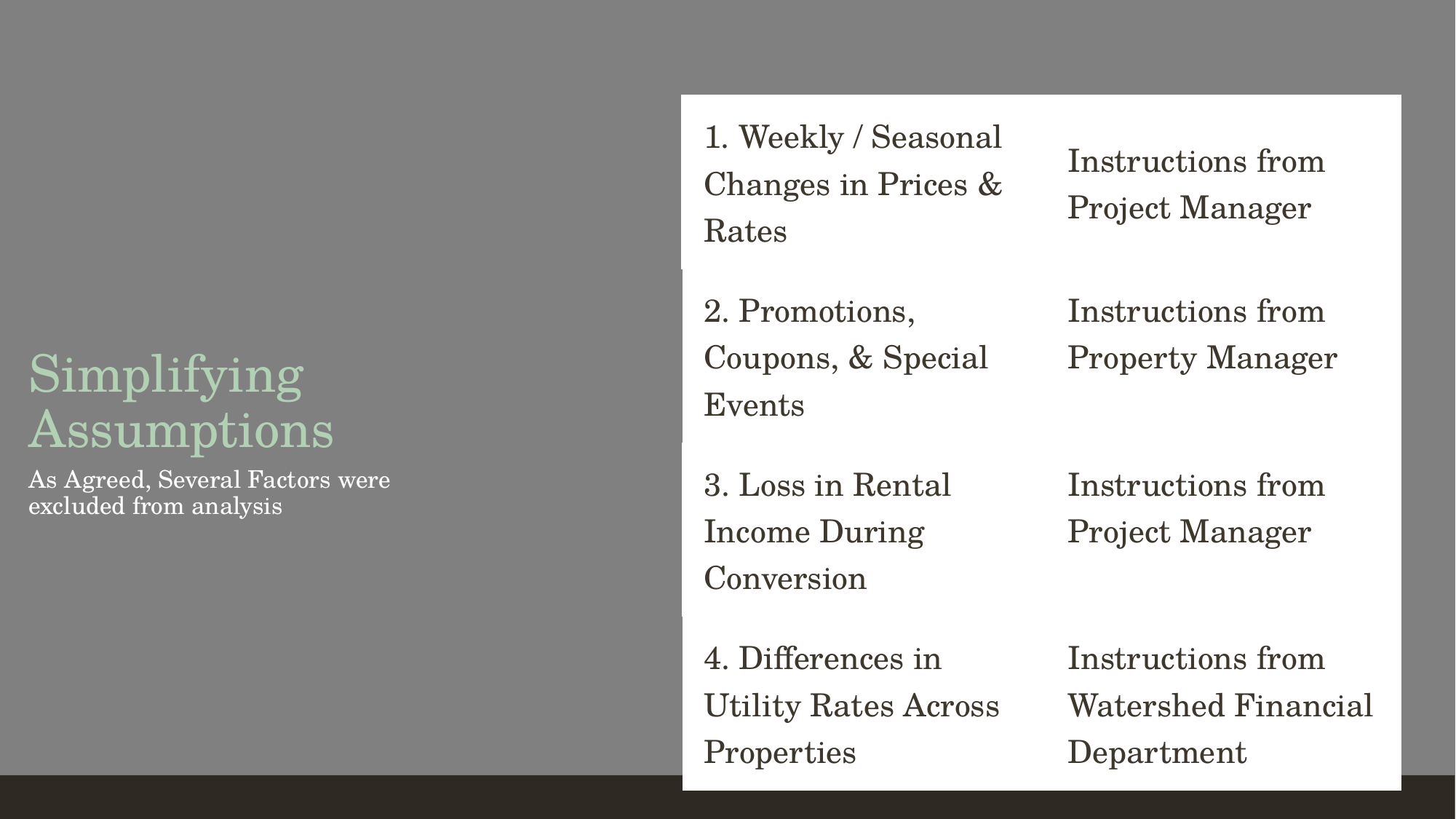

| 1. Weekly / Seasonal Changes in Prices & Rates | Instructions from Project Manager |
| --- | --- |
| 2. Promotions, Coupons, & Special Events | Instructions from Property Manager |
| 3. Loss in Rental Income During Conversion | Instructions from Project Manager |
| 4. Differences in Utility Rates Across Properties | Instructions from Watershed Financial Department |
# Simplifying Assumptions
As Agreed, Several Factors were excluded from analysis